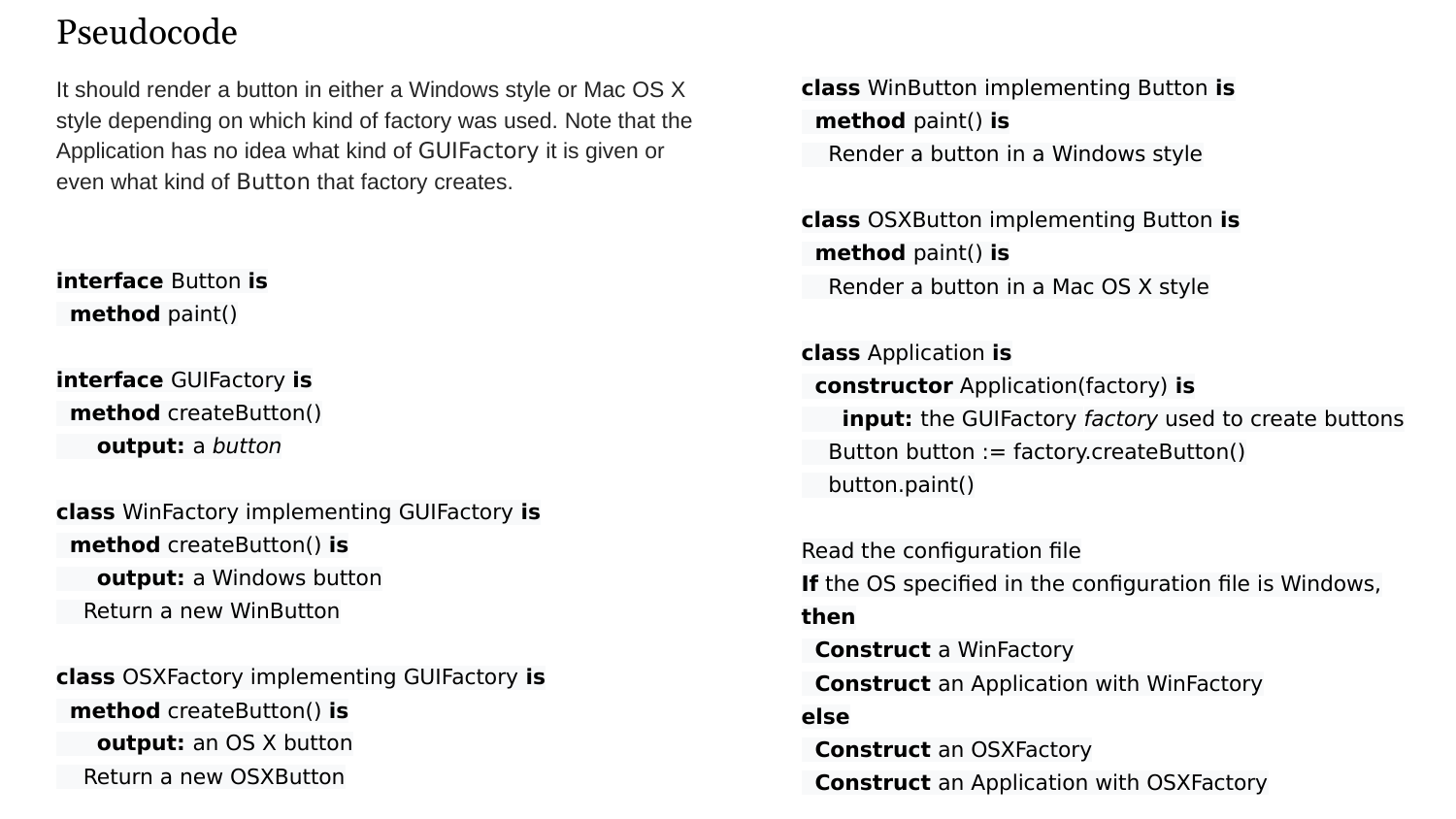

Pseudocode
It should render a button in either a Windows style or Mac OS X style depending on which kind of factory was used. Note that the Application has no idea what kind of GUIFactory it is given or even what kind of Button that factory creates.

interface Button is
  method paint()
interface GUIFactory is
  method createButton()
      output: a button
class WinFactory implementing GUIFactory is
  method createButton() is
      output: a Windows button
    Return a new WinButton
class OSXFactory implementing GUIFactory is
  method createButton() is
      output: an OS X button
    Return a new OSXButton
class WinButton implementing Button is
  method paint() is
    Render a button in a Windows style
class OSXButton implementing Button is
  method paint() is
    Render a button in a Mac OS X style
class Application is
  constructor Application(factory) is
      input: the GUIFactory factory used to create buttons
    Button button := factory.createButton()
    button.paint()
Read the configuration file
If the OS specified in the configuration file is Windows, then
  Construct a WinFactory
  Construct an Application with WinFactory
else
  Construct an OSXFactory
  Construct an Application with OSXFactory